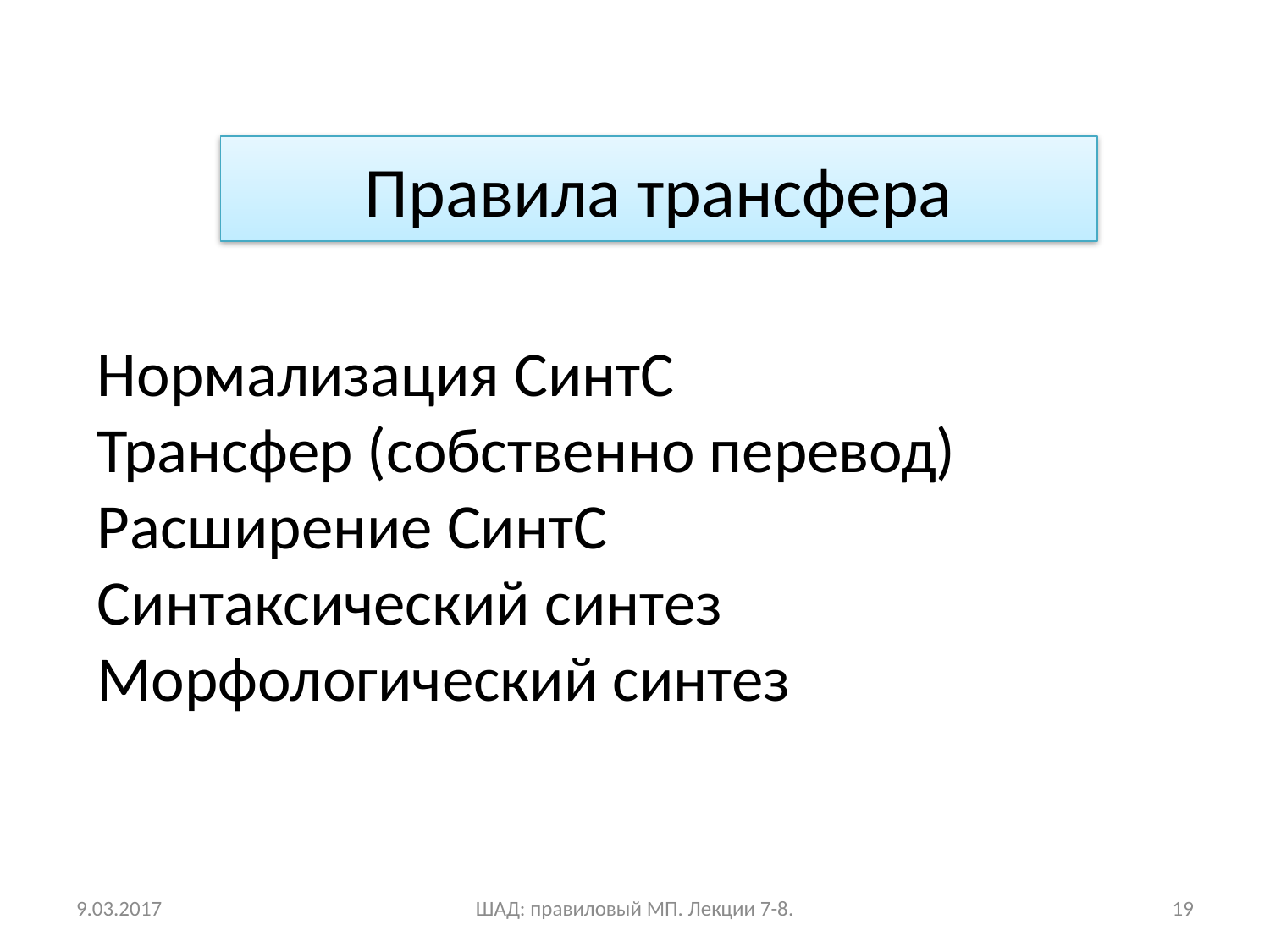

Правила трансфера
Нормализация СинтС
Трансфер (собственно перевод)
Расширение СинтС
Синтаксический синтез
Морфологический синтез

9.03.2017
ШАД: правиловый МП. Лекции 7-8.
19